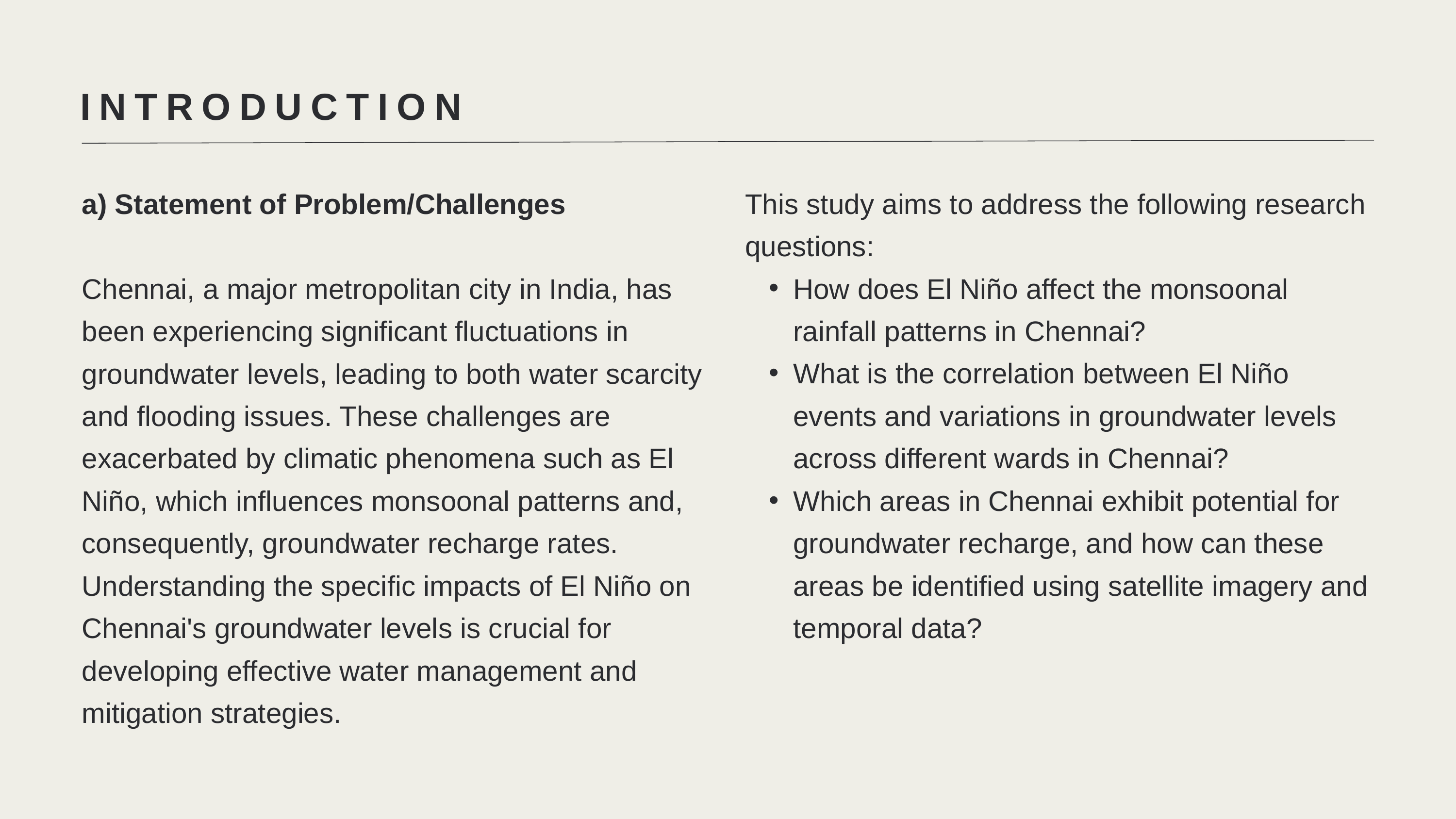

INTRODUCTION

a) Statement of Problem/Challenges

Chennai, a major metropolitan city in India, has been experiencing significant fluctuations in groundwater levels, leading to both water scarcity and flooding issues. These challenges are exacerbated by climatic phenomena such as El Niño, which influences monsoonal patterns and, consequently, groundwater recharge rates. Understanding the specific impacts of El Niño on Chennai's groundwater levels is crucial for developing effective water management and mitigation strategies.
This study aims to address the following research questions:
How does El Niño affect the monsoonal rainfall patterns in Chennai?
What is the correlation between El Niño events and variations in groundwater levels across different wards in Chennai?
Which areas in Chennai exhibit potential for groundwater recharge, and how can these areas be identified using satellite imagery and temporal data?